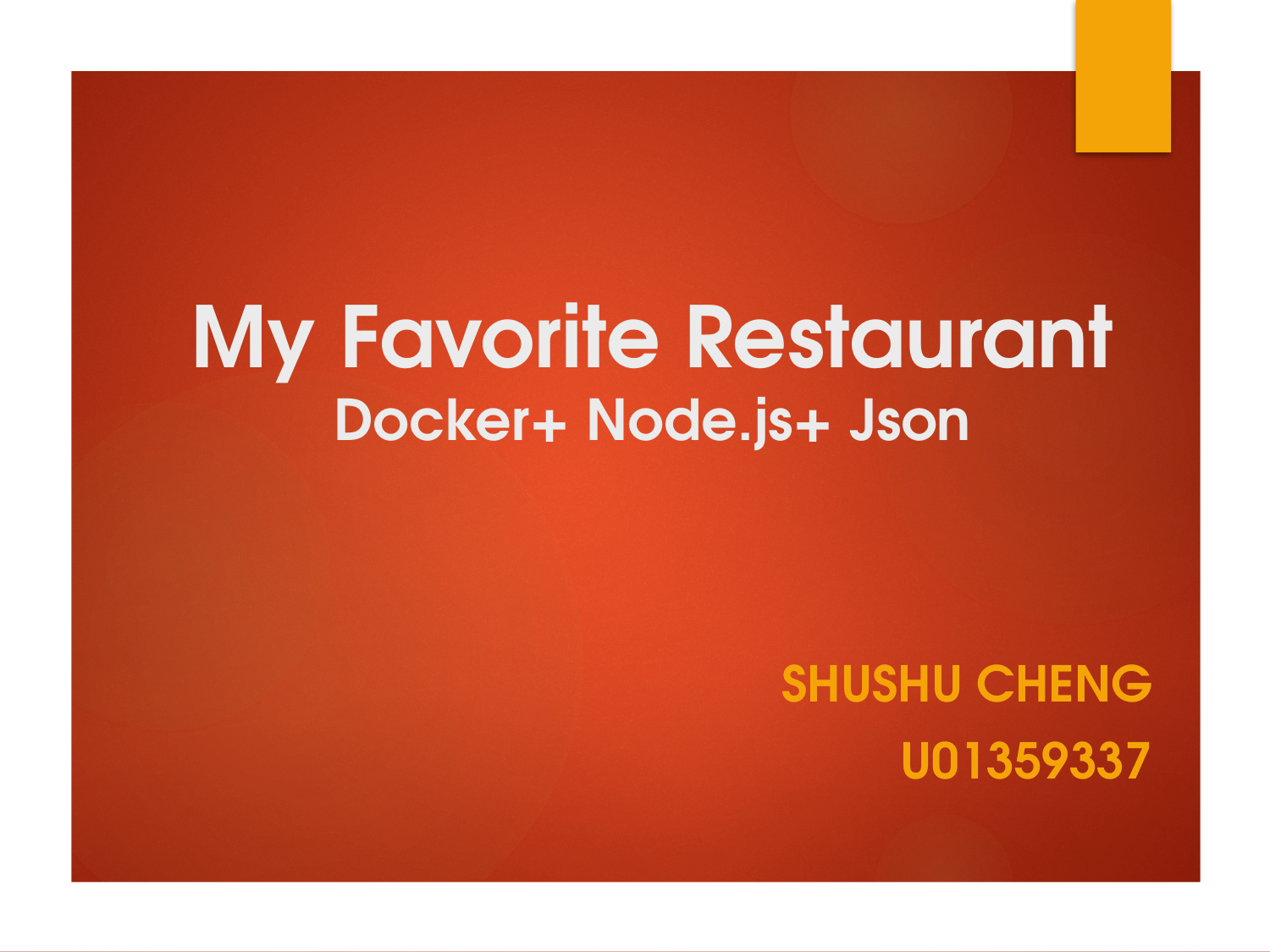

# My Favorite Restaurant Docker+ Node.js+ Json
SHUSHU CHENG
U01359337